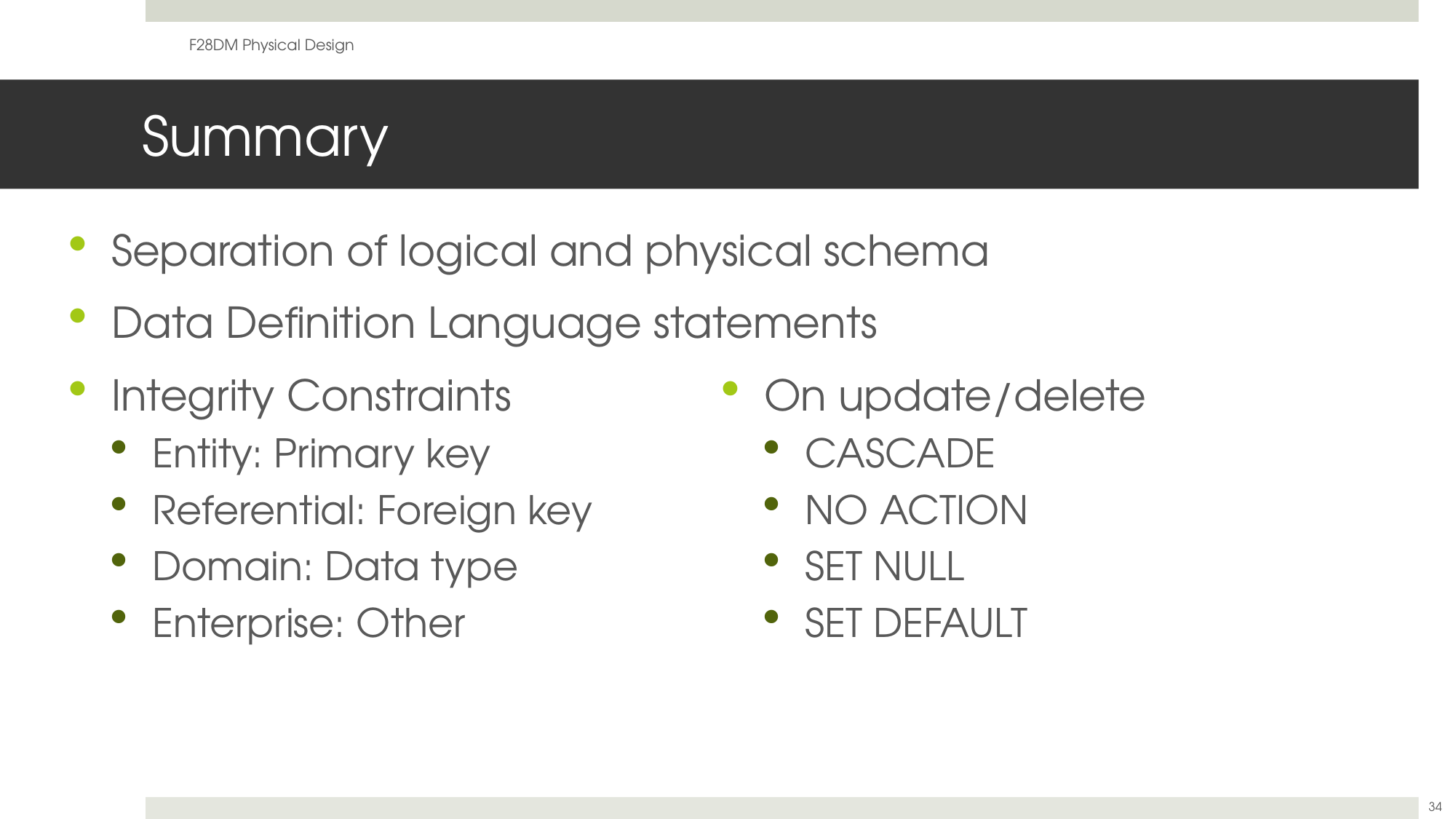

F28DM Physical Design

# Summary
Separation of logical and physical schema
Data Definition Language statements
Integrity Constraints
Entity: Primary key
Referential: Foreign key
Domain: Data type
Enterprise: Other

On update/delete
CASCADE
NO ACTION
SET NULL
SET DEFAULT

34